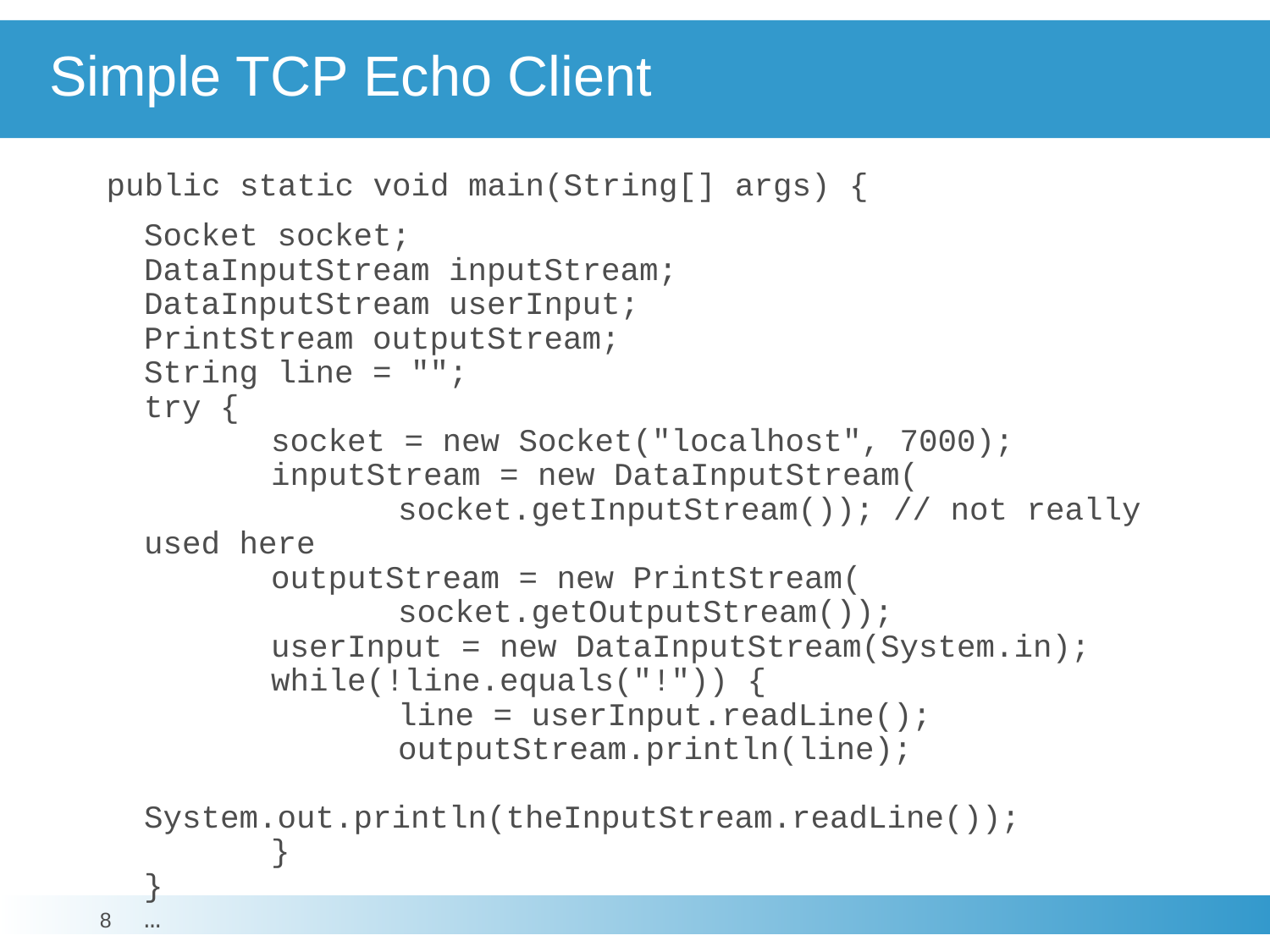

# Simple TCP Echo Client
public static void main(String[] args) {
	Socket socket;
DataInputStream inputStream;
DataInputStream userInput;
PrintStream outputStream;
String line = "";
try {
	socket = new Socket("localhost", 7000);
	inputStream = new DataInputStream(
		socket.getInputStream()); // not really used here
	outputStream = new PrintStream(
		socket.getOutputStream());
	userInput = new DataInputStream(System.in);
	while(!line.equals("!")) {
		line = userInput.readLine();
		outputStream.println(line); 						System.out.println(theInputStream.readLine());
	}
}
…
8